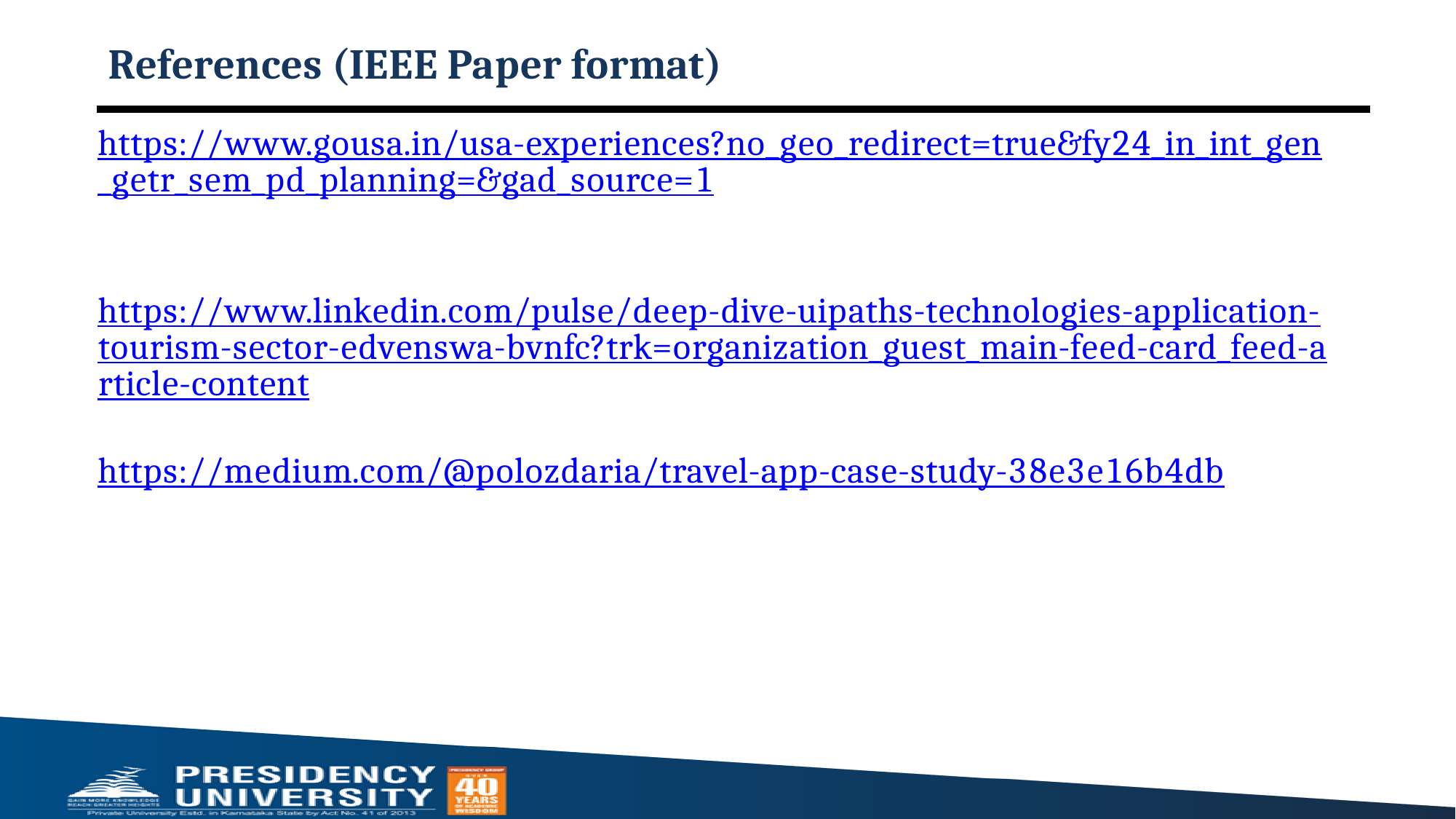

# References (IEEE Paper format)
https://www.gousa.in/usa-experiences?no_geo_redirect=true&fy24_in_int_gen_getr_sem_pd_planning=&gad_source=1

https://www.linkedin.com/pulse/deep-dive-uipaths-technologies-application-tourism-sector-edvenswa-bvnfc?trk=organization_guest_main-feed-card_feed-article-content

https://medium.com/@polozdaria/travel-app-case-study-38e3e16b4db